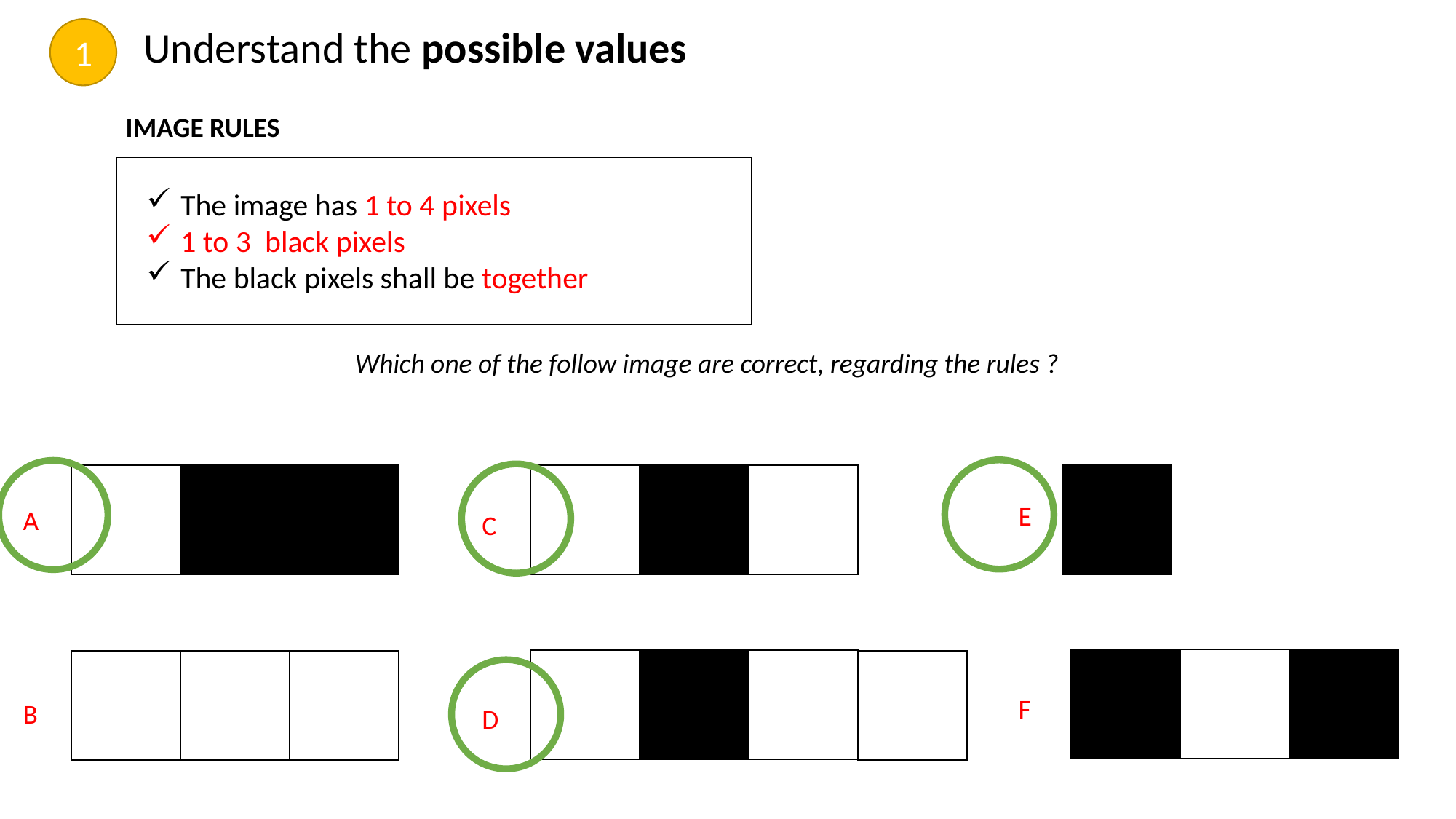

Understand the possible values
1
IMAGE RULES

The image has 1 to 4 pixels
1 to 3  black pixels
The black pixels shall be together
Which one of the follow image are correct, regarding the rules ?

E
A
C

F
B
D